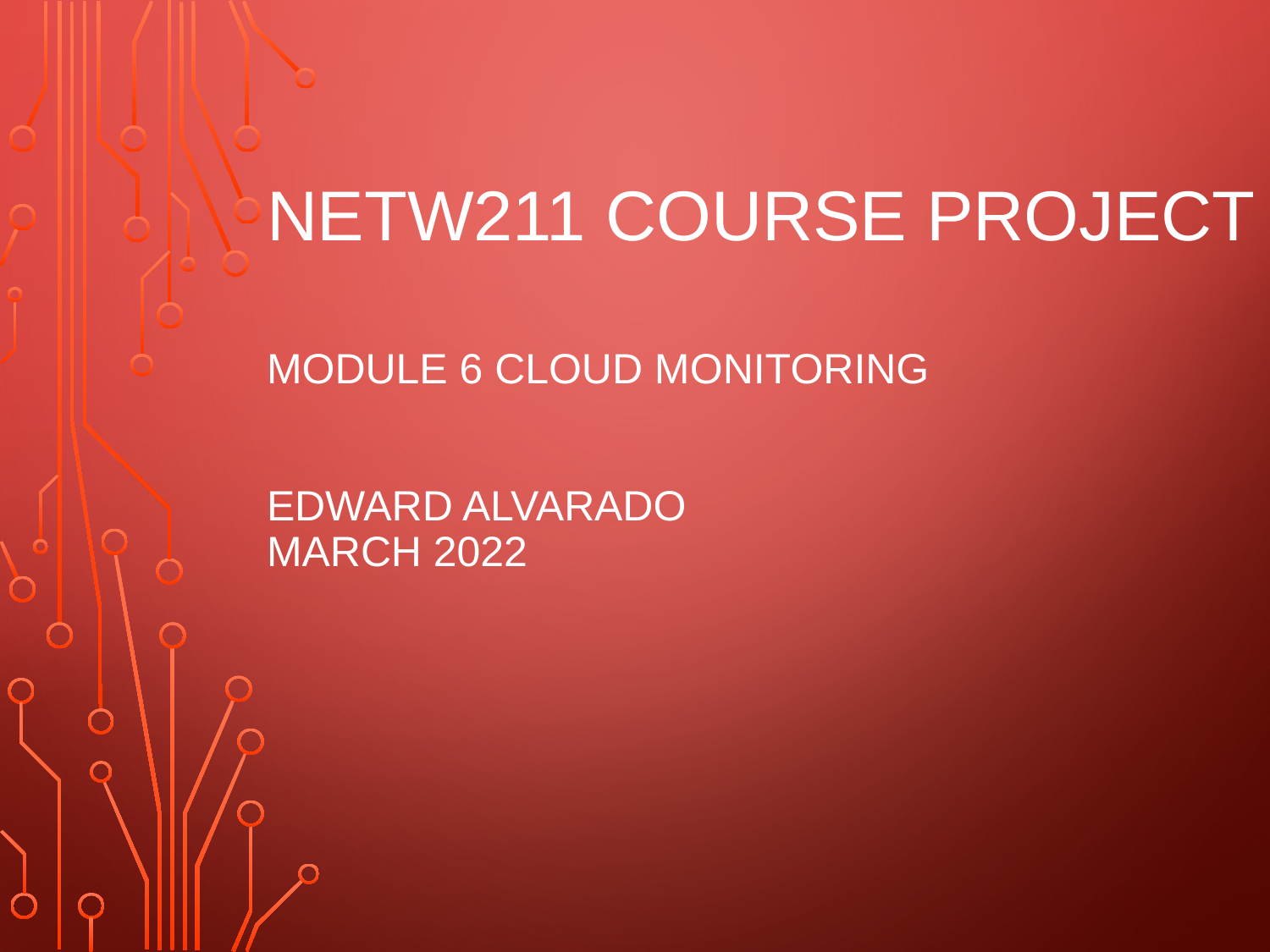

# NETW211 Course Project Module 6 Cloud Monitoring Edward Alvarado March 2022